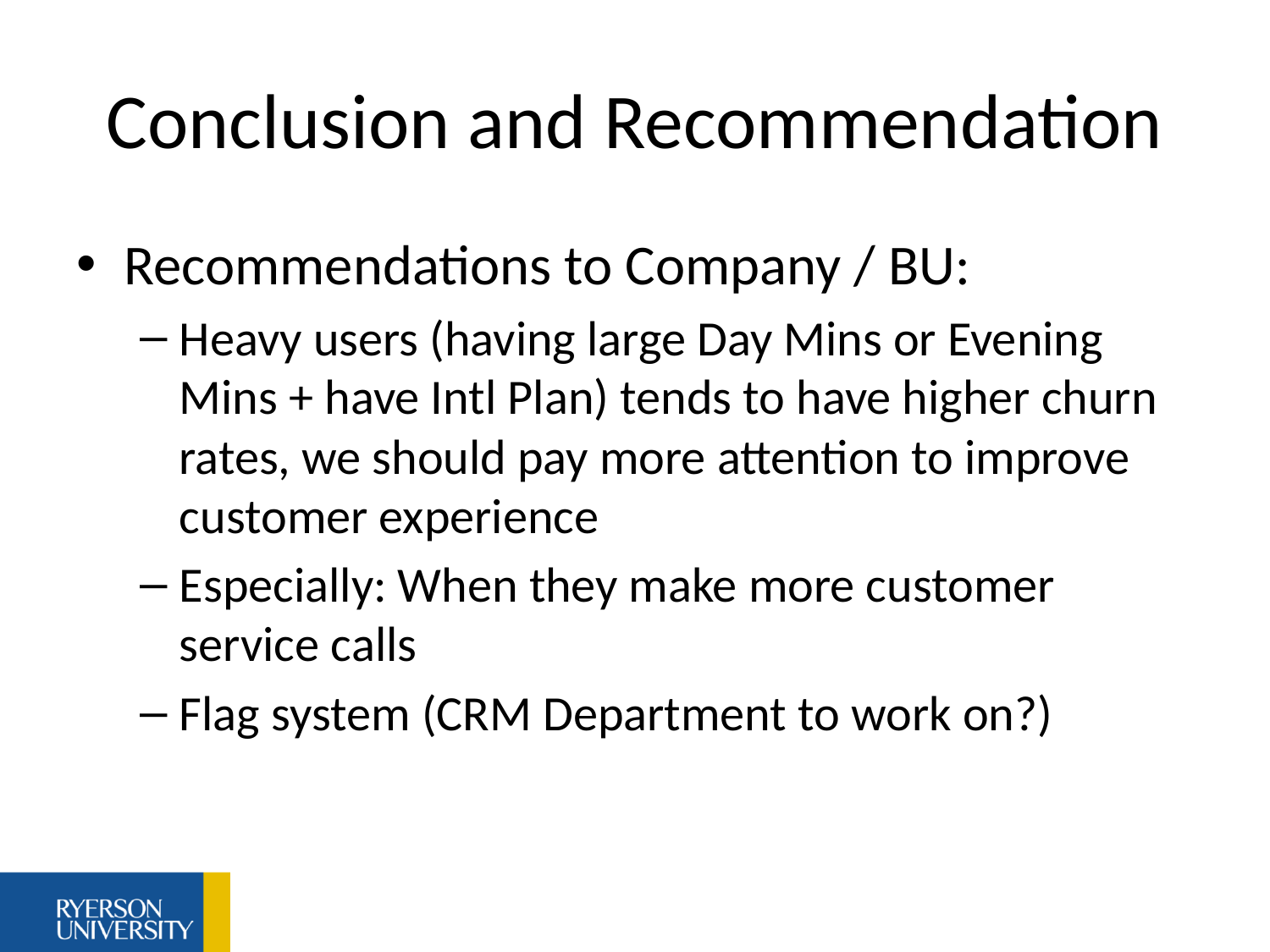

# Conclusion and Recommendation
Recommendations to Company / BU:
Heavy users (having large Day Mins or Evening Mins + have Intl Plan) tends to have higher churn rates, we should pay more attention to improve customer experience
Especially: When they make more customer service calls
Flag system (CRM Department to work on?)